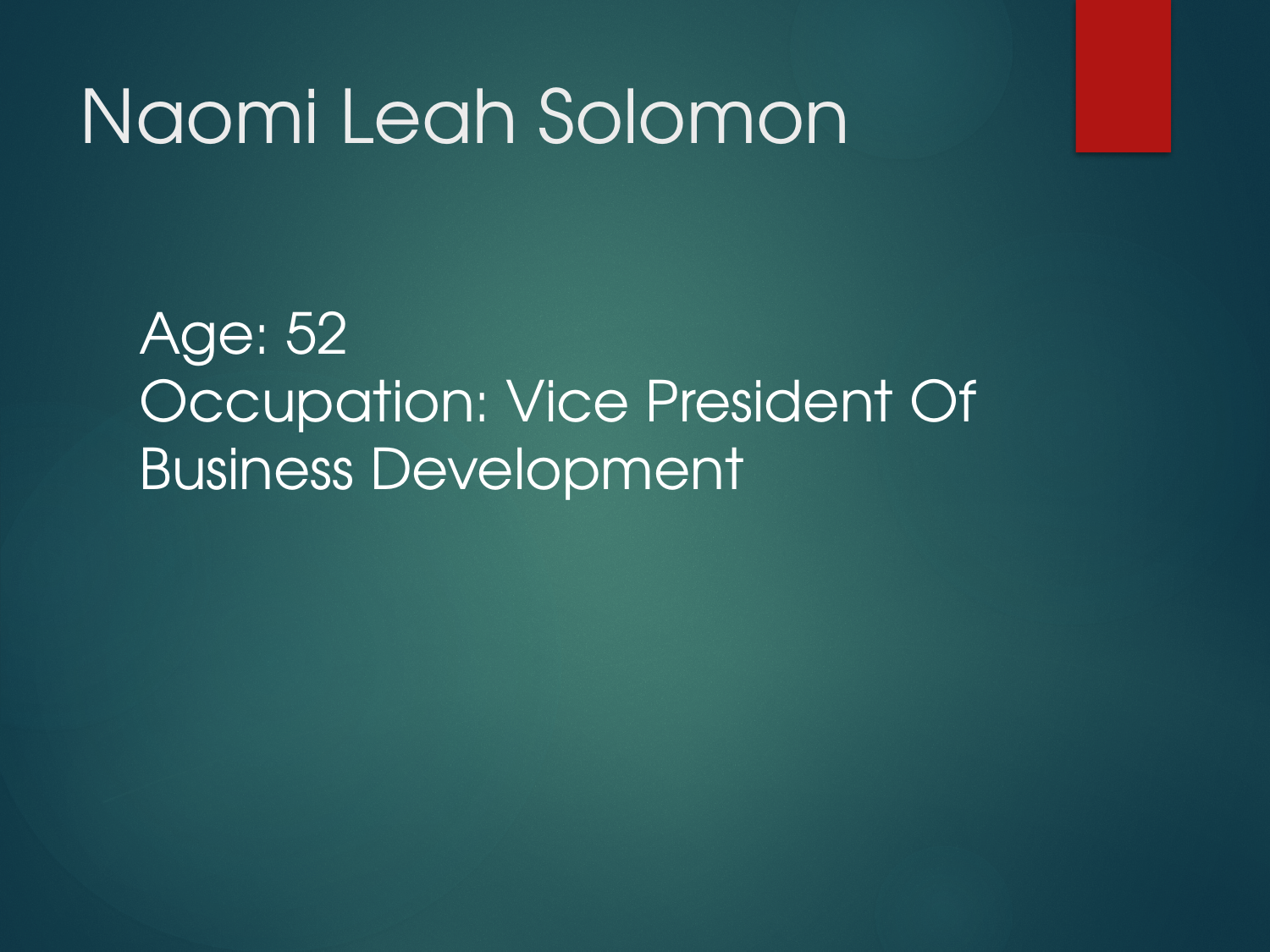

# Naomi Leah Solomon

Age: 52
Occupation: Vice President Of Business Development